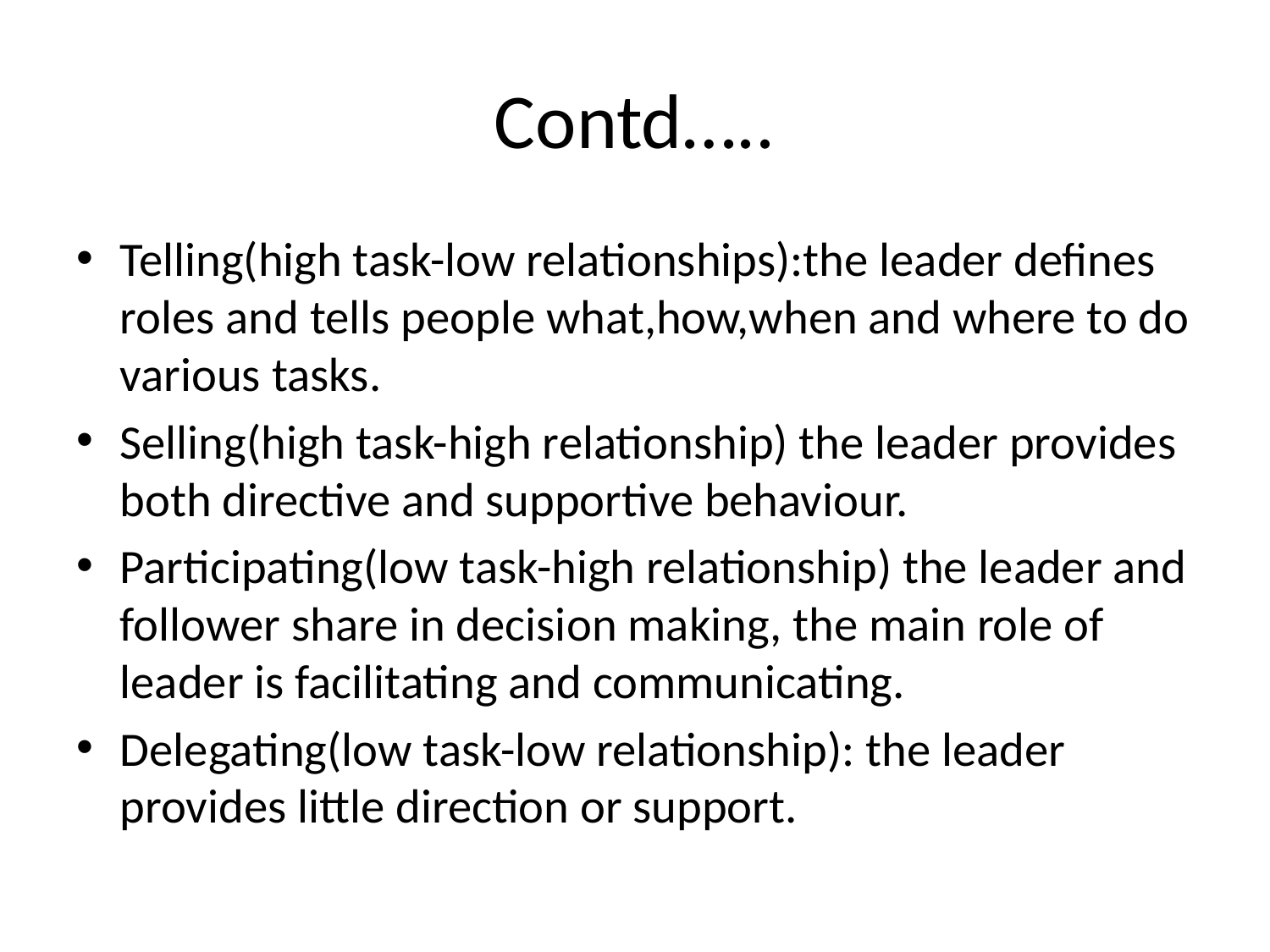

# Contd…..
Telling(high task-low relationships):the leader defines roles and tells people what,how,when and where to do various tasks.
Selling(high task-high relationship) the leader provides both directive and supportive behaviour.
Participating(low task-high relationship) the leader and follower share in decision making, the main role of leader is facilitating and communicating.
Delegating(low task-low relationship): the leader provides little direction or support.